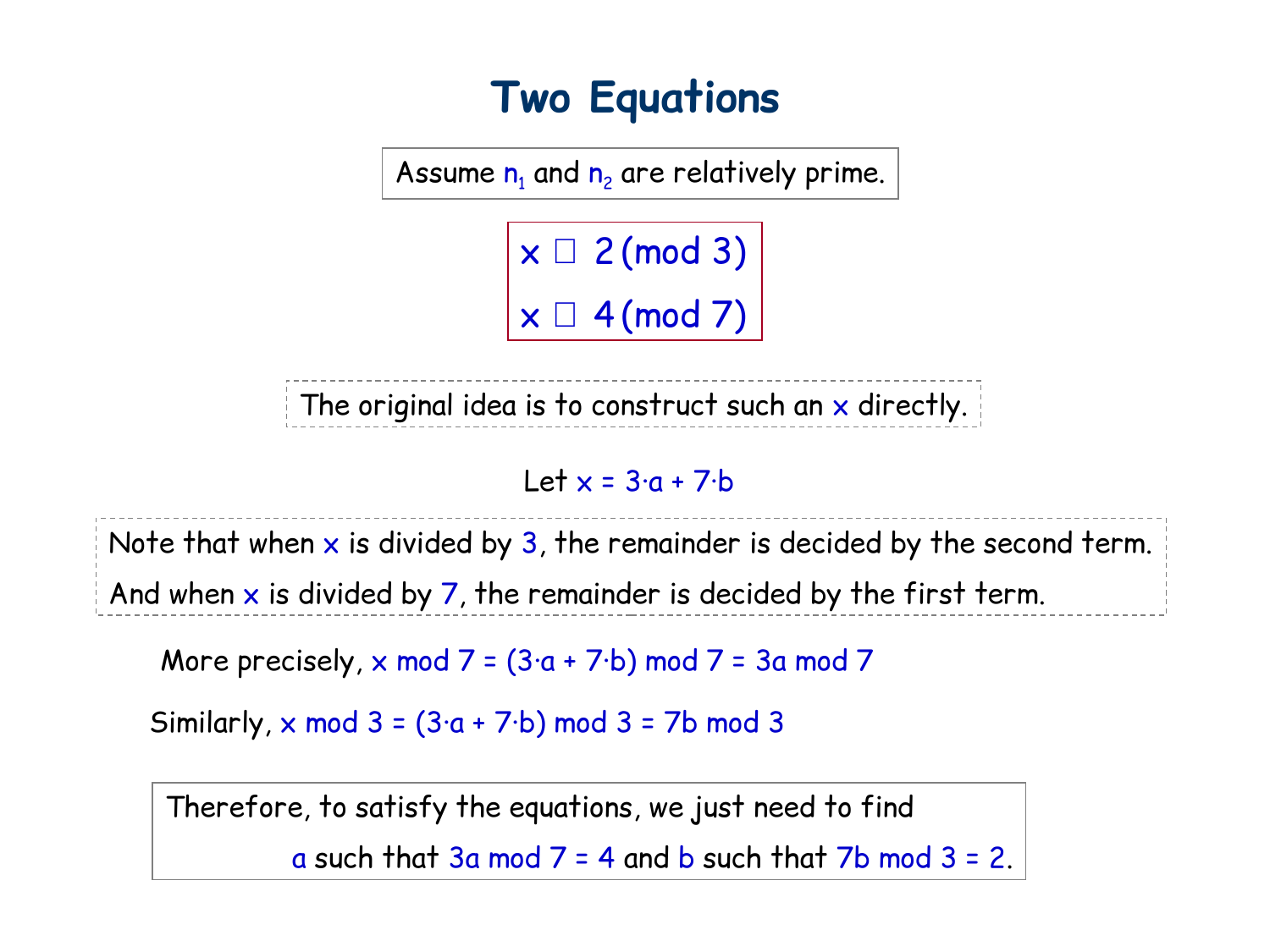

Two Equations
Assume n1 and n2 are relatively prime.
x ≡ 2 (mod 3)
x ≡ 4 (mod 7)
The original idea is to construct such an x directly.
Let x = 3·a + 7·b
Note that when x is divided by 3, the remainder is decided by the second term.
And when x is divided by 7, the remainder is decided by the first term.
More precisely, x mod 7 = (3·a + 7·b) mod 7 = 3a mod 7
Similarly, x mod 3 = (3·a + 7·b) mod 3 = 7b mod 3
Therefore, to satisfy the equations, we just need to find
	a such that 3a mod 7 = 4 and b such that 7b mod 3 = 2.